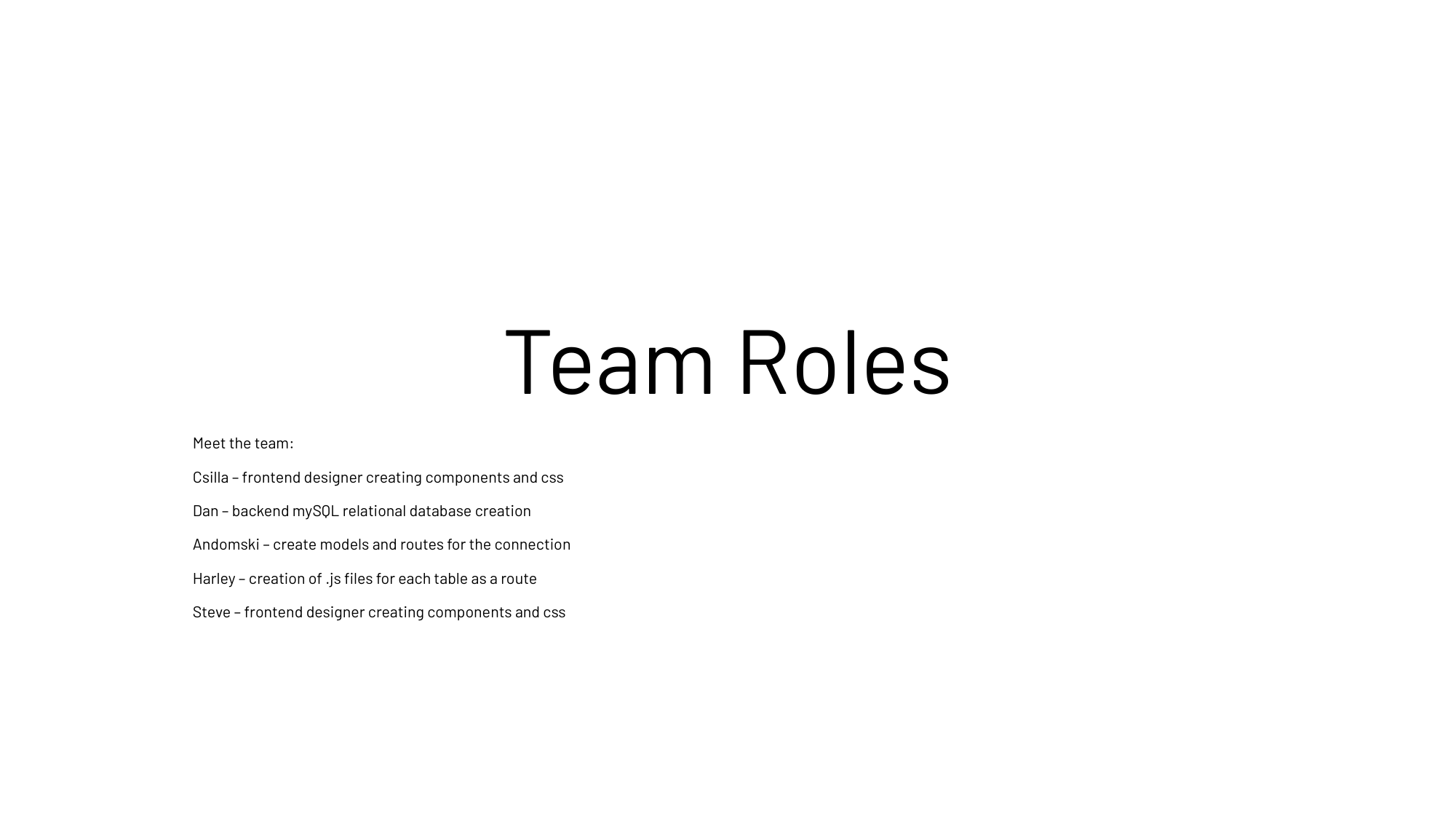

# Team Roles
Meet the team:
Csilla – frontend designer creating components and css
Dan – backend mySQL relational database creation
Andomski – create models and routes for the connection
Harley – creation of .js files for each table as a route
Steve – frontend designer creating components and css